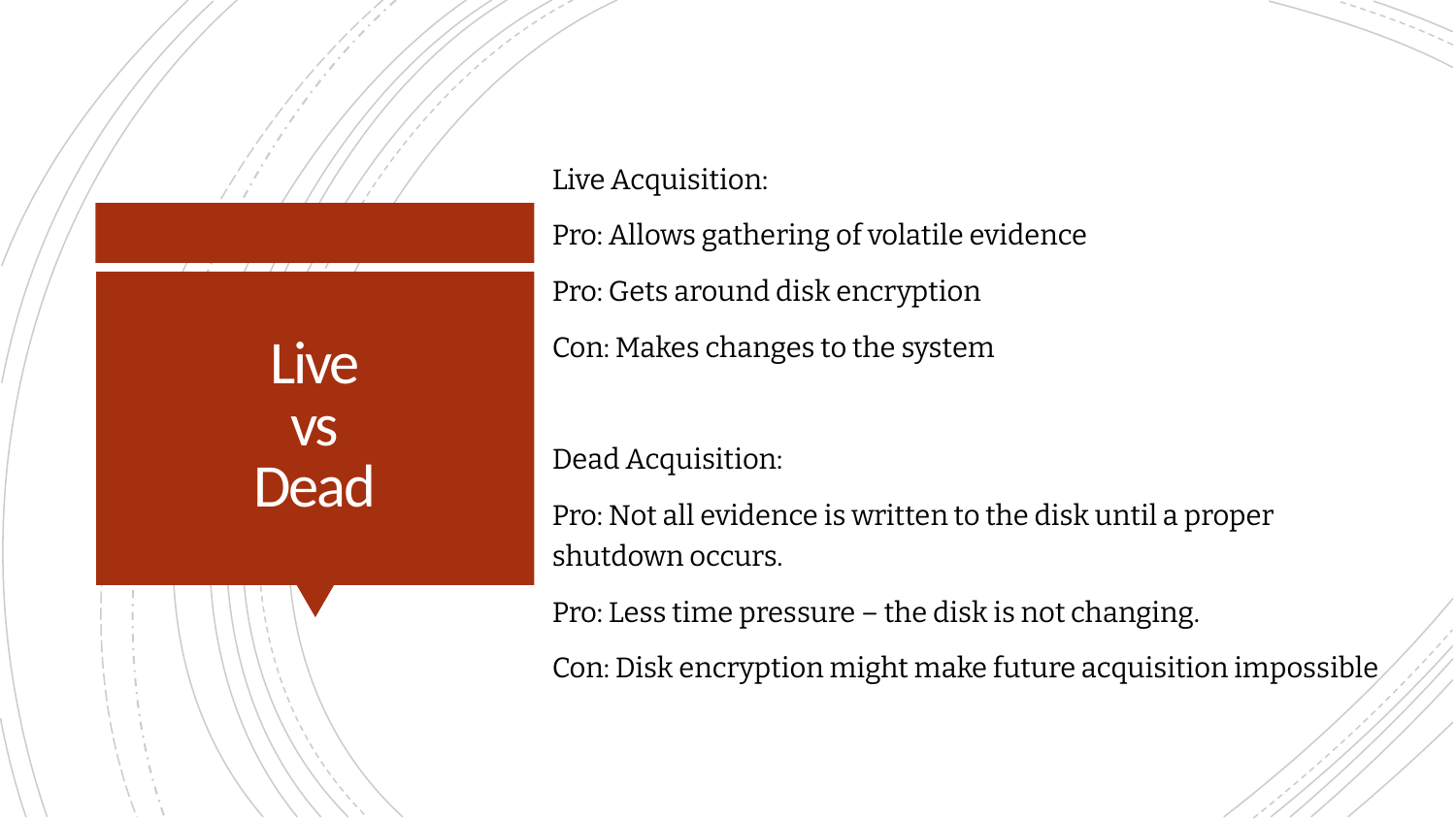

Live Acquisition:
Pro: Allows gathering of volatile evidence
Pro: Gets around disk encryption
Con: Makes changes to the system

Dead Acquisition:
Pro: Not all evidence is written to the disk until a proper shutdown occurs.
Pro: Less time pressure – the disk is not changing.
Con: Disk encryption might make future acquisition impossible
# Live vs Dead